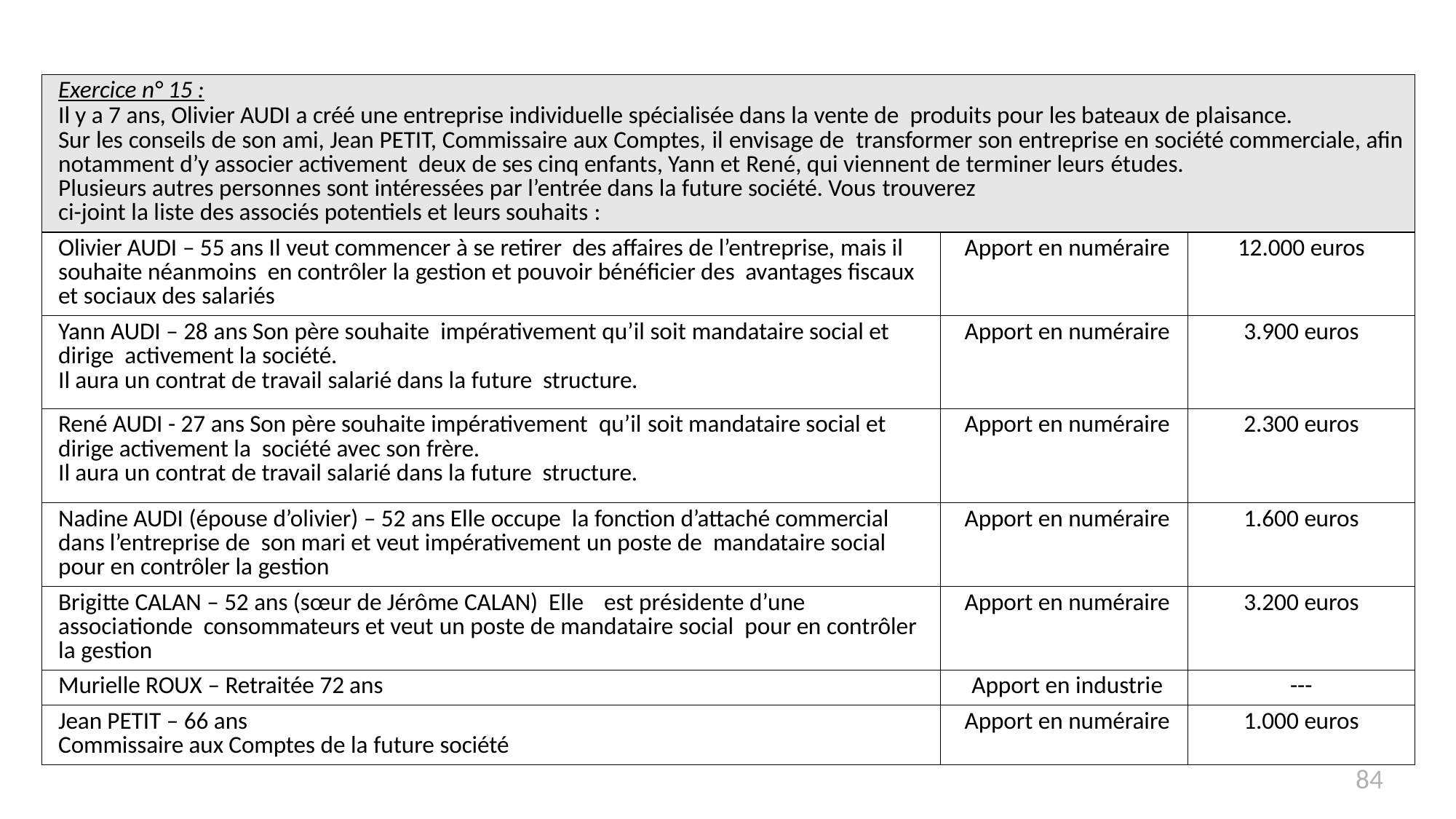

| Exercice n° 15 : Il y a 7 ans, Olivier AUDI a créé une entreprise individuelle spécialisée dans la vente de produits pour les bateaux de plaisance. Sur les conseils de son ami, Jean PETIT, Commissaire aux Comptes, il envisage de transformer son entreprise en société commerciale, afin notamment d’y associer activement deux de ses cinq enfants, Yann et René, qui viennent de terminer leurs études. Plusieurs autres personnes sont intéressées par l’entrée dans la future société. Vous trouverez ci-joint la liste des associés potentiels et leurs souhaits : |  |  |
| --- | --- | --- |
| Olivier AUDI – 55 ans Il veut commencer à se retirer des affaires de l’entreprise, mais il souhaite néanmoins en contrôler la gestion et pouvoir bénéficier des avantages fiscaux et sociaux des salariés | Apport en numéraire | 12.000 euros |
| Yann AUDI – 28 ans Son père souhaite impérativement qu’il soit mandataire social et dirige activement la société. Il aura un contrat de travail salarié dans la future structure. | Apport en numéraire | 3.900 euros |
| René AUDI - 27 ans Son père souhaite impérativement qu’il soit mandataire social et dirige activement la société avec son frère. Il aura un contrat de travail salarié dans la future structure. | Apport en numéraire | 2.300 euros |
| Nadine AUDI (épouse d’olivier) – 52 ans Elle occupe la fonction d’attaché commercial dans l’entreprise de son mari et veut impérativement un poste de mandataire social pour en contrôler la gestion | Apport en numéraire | 1.600 euros |
| Brigitte CALAN – 52 ans (sœur de Jérôme CALAN) Elle est présidente d’une associationde consommateurs et veut un poste de mandataire social pour en contrôler la gestion | Apport en numéraire | 3.200 euros |
| Murielle ROUX – Retraitée 72 ans | Apport en industrie | --- |
| Jean PETIT – 66 ans Commissaire aux Comptes de la future société | Apport en numéraire | 1.000 euros |

84